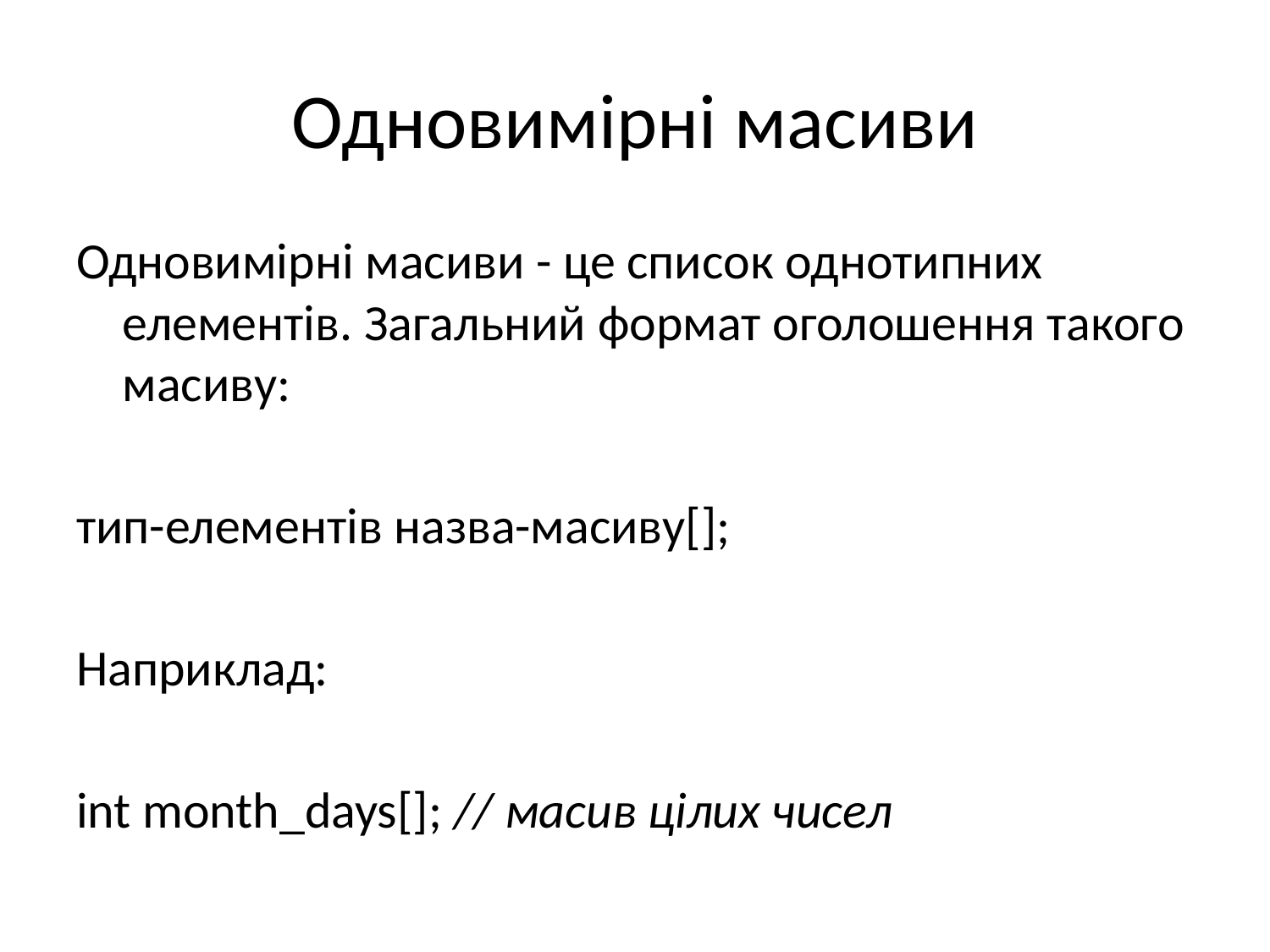

# Одновимірні масиви
Одновимірні масиви - це список однотипних елементів. Загальний формат оголошення такого масиву:

тип-елементів назва-масиву[];

Наприклад:

int month_days[]; // масив цілих чисел